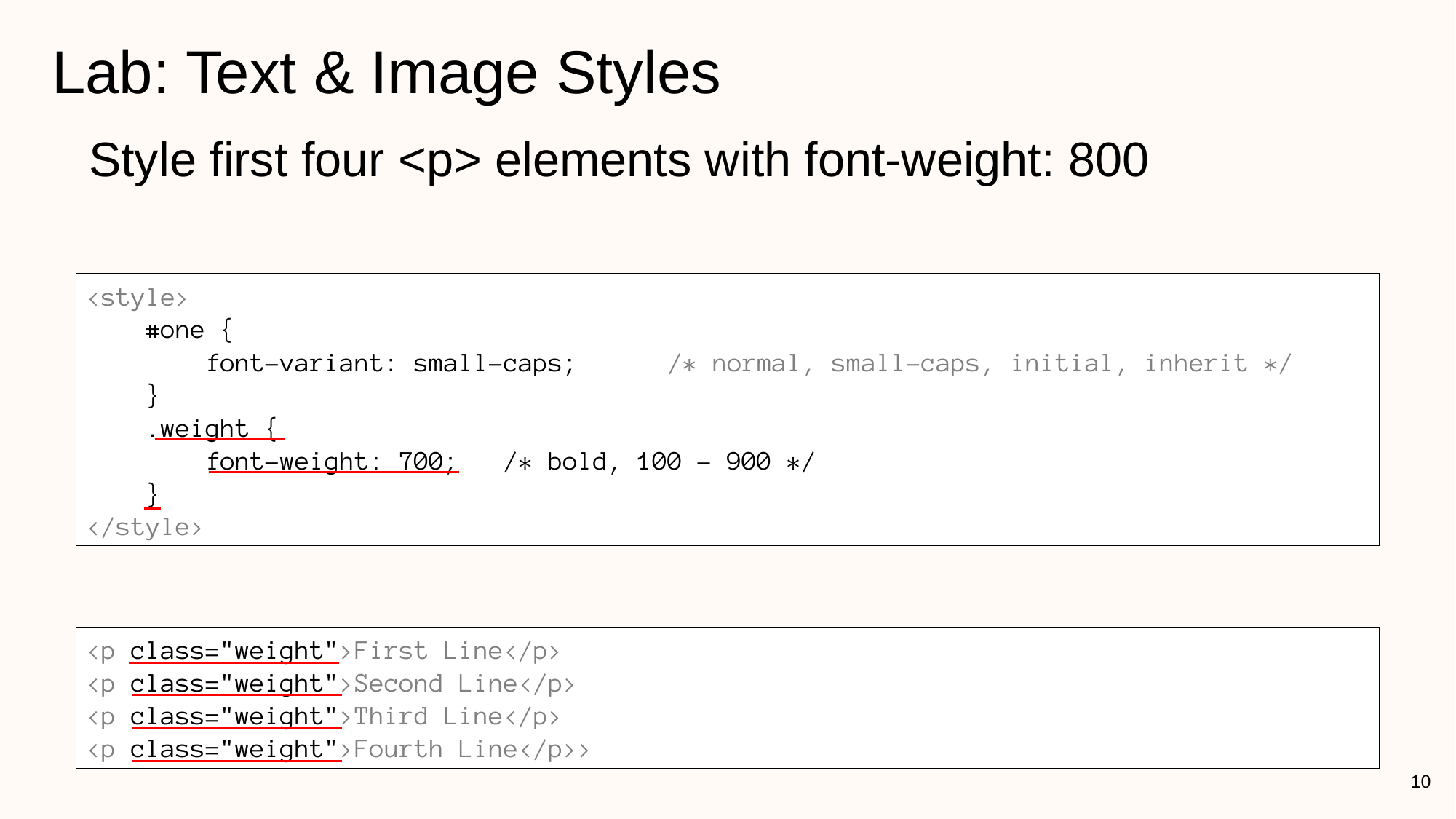

# Lab: Text & Image Styles
Style first four <p> elements with font-weight: 800
<style>
    #one {
        font-variant: small-caps;      /* normal, small-caps, initial, inherit */
    }
    .weight {
        font-weight: 700;   /* bold, 100 – 900 */
    }
</style>
<style>
    #one {
        font-variant: small-caps;      /* normal, small-caps, initial, inherit */
    }
</style>
<p>First Line</p>
<p>Second Line</p>
<p>Third Line</p>
<p>Fourth Line</p>
<p class="weight">First Line</p>
<p class="weight">Second Line</p>
<p class="weight">Third Line</p>
<p class="weight">Fourth Line</p>>
10